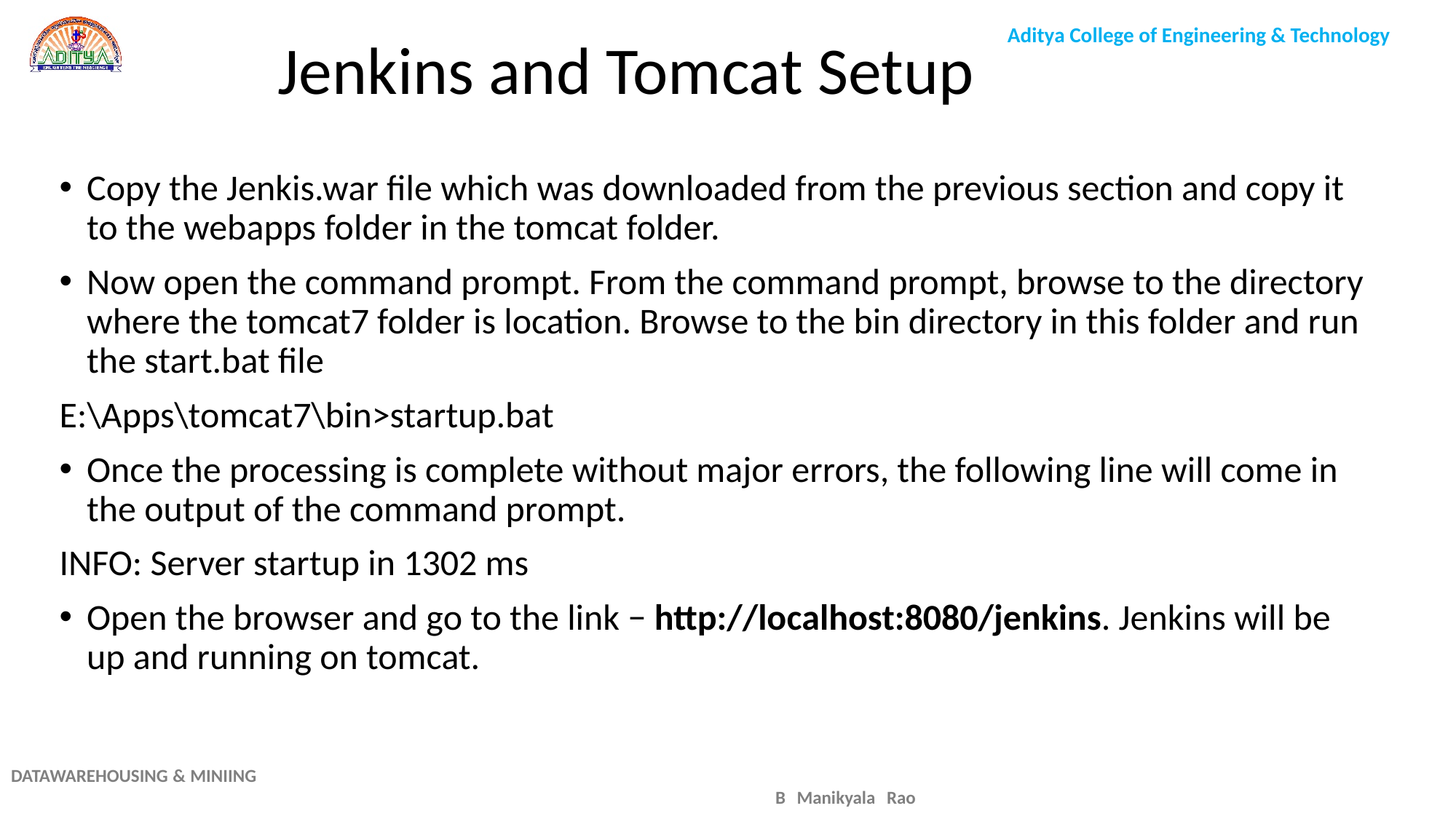

Jenkins and Tomcat Setup
Copy the Jenkis.war file which was downloaded from the previous section and copy it to the webapps folder in the tomcat folder.
Now open the command prompt. From the command prompt, browse to the directory where the tomcat7 folder is location. Browse to the bin directory in this folder and run the start.bat file
E:\Apps\tomcat7\bin>startup.bat
Once the processing is complete without major errors, the following line will come in the output of the command prompt.
INFO: Server startup in 1302 ms
Open the browser and go to the link − http://localhost:8080/jenkins. Jenkins will be up and running on tomcat.